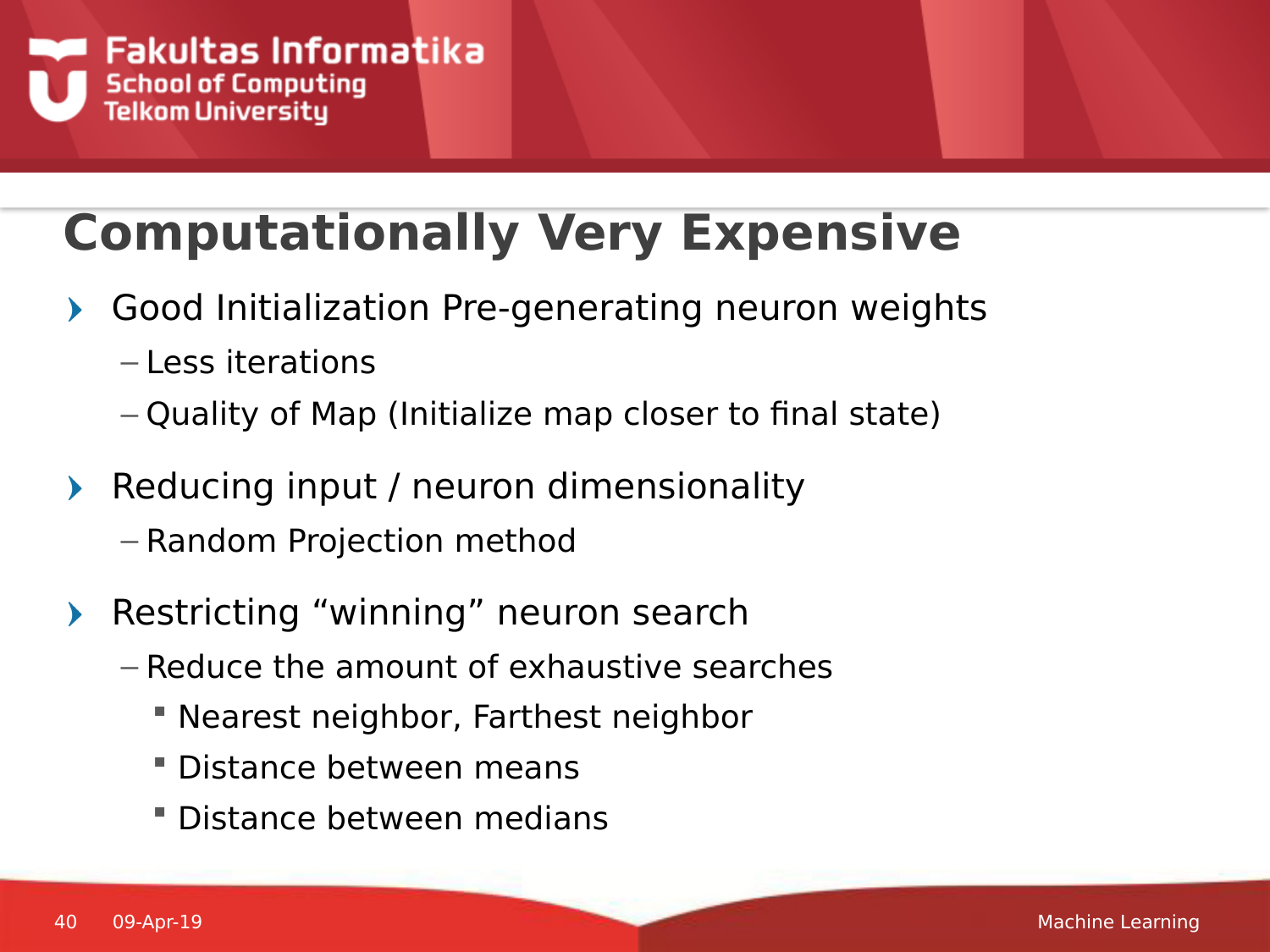

# Computationally Very Expensive
Good Initialization Pre-generating neuron weights
Less iterations
Quality of Map (Initialize map closer to final state)
Reducing input / neuron dimensionality
Random Projection method
Restricting “winning” neuron search
Reduce the amount of exhaustive searches
Nearest neighbor, Farthest neighbor
Distance between means
Distance between medians

Machine Learning
40
09-Apr-19